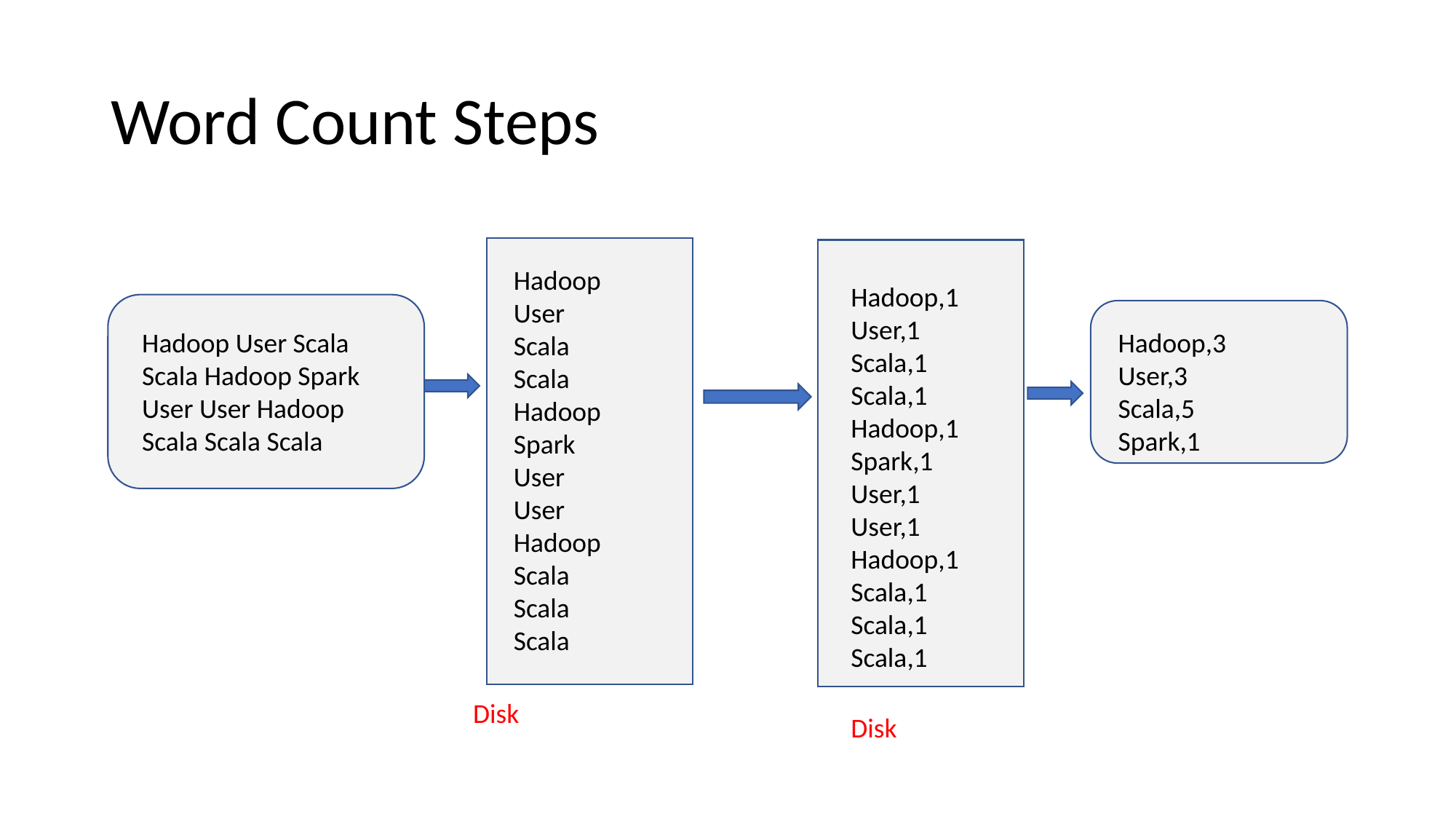

# Word Count Steps

Hadoop
User
Scala
Scala
Hadoop
Spark
User
User
Hadoop
Scala
Scala
Scala
Hadoop,1
User,1
Scala,1
Scala,1
Hadoop,1
Spark,1
User,1
User,1
Hadoop,1
Scala,1
Scala,1
Scala,1

Hadoop User Scala
Scala Hadoop Spark
User User Hadoop
Scala Scala Scala
Hadoop,3
User,3
Scala,5
Spark,1

Disk
Disk